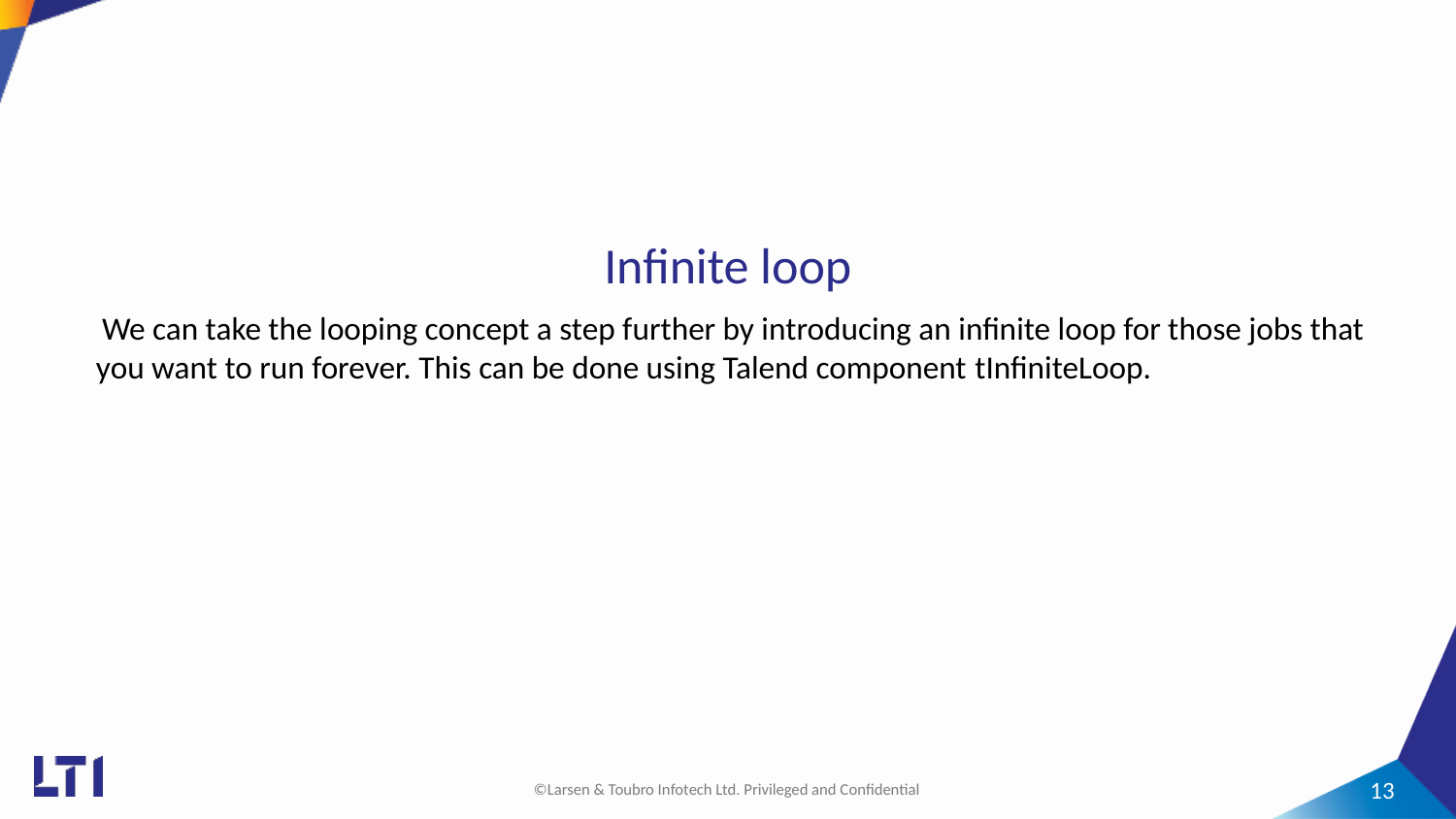

# Infinite loop
    We can take the looping concept a step further by introducing an infinite loop for those jobs that you want to run forever. This can be done using Talend component tInfiniteLoop.